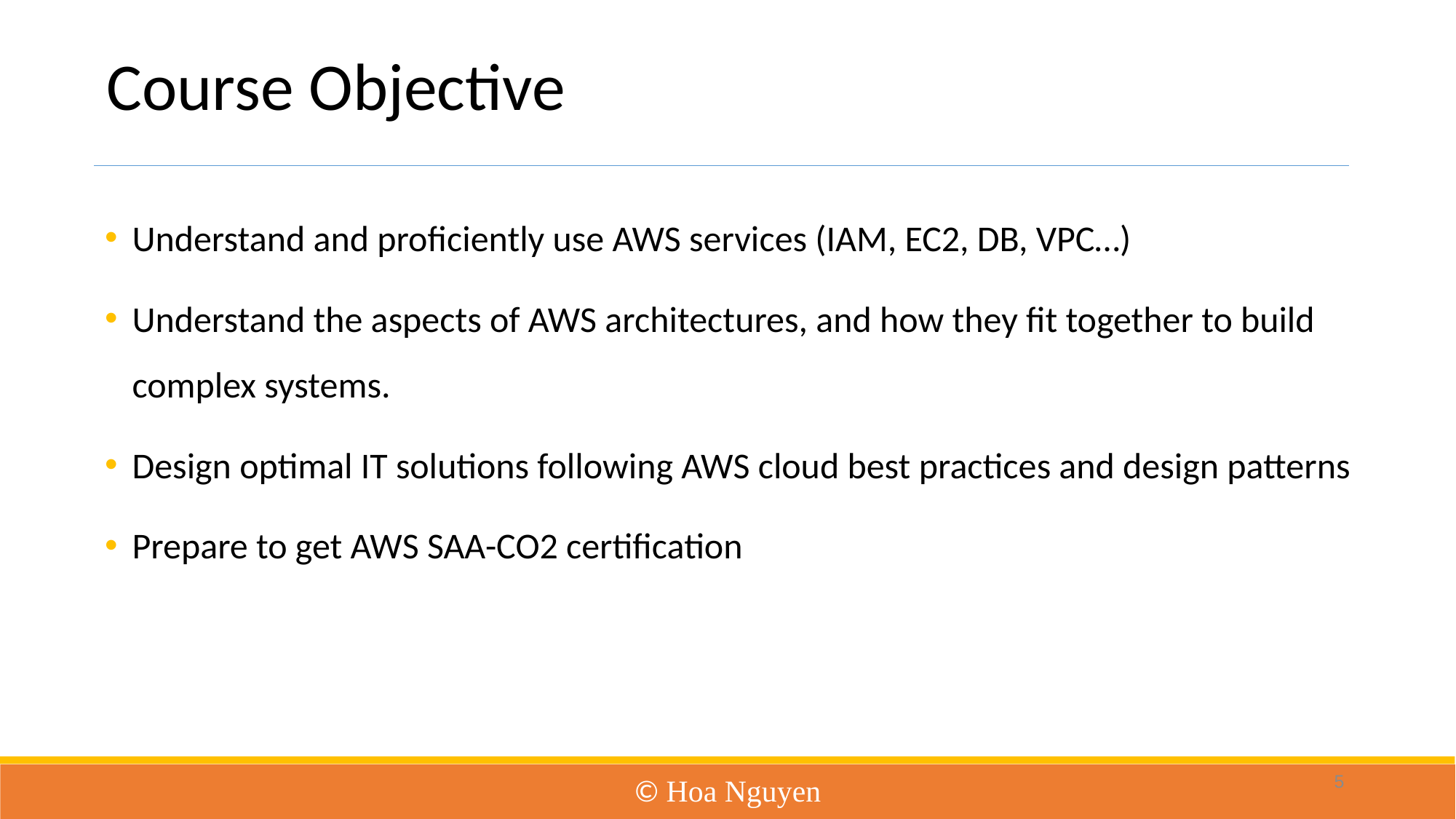

# Course Objective
Understand and proficiently use AWS services (IAM, EC2, DB, VPC…)
Understand the aspects of AWS architectures, and how they fit together to build complex systems.
Design optimal IT solutions following AWS cloud best practices and design patterns
Prepare to get AWS SAA-CO2 certification
5
© Hoa Nguyen